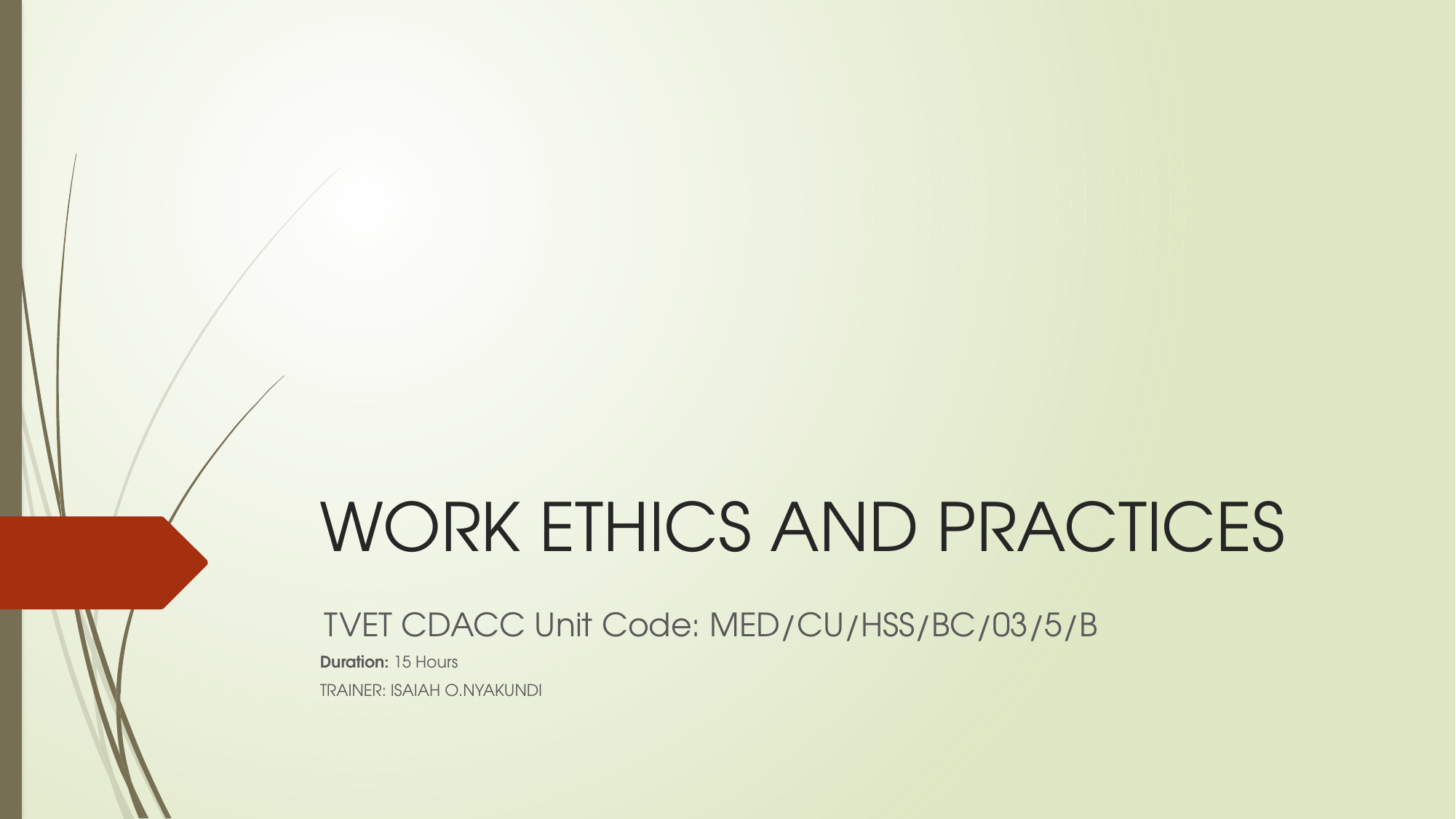

# WORK ETHICS AND PRACTICES

 TVET CDACC Unit Code: MED/CU/HSS/BC/03/5/B
Duration: 15 Hours
TRAINER: ISAIAH O.NYAKUNDI